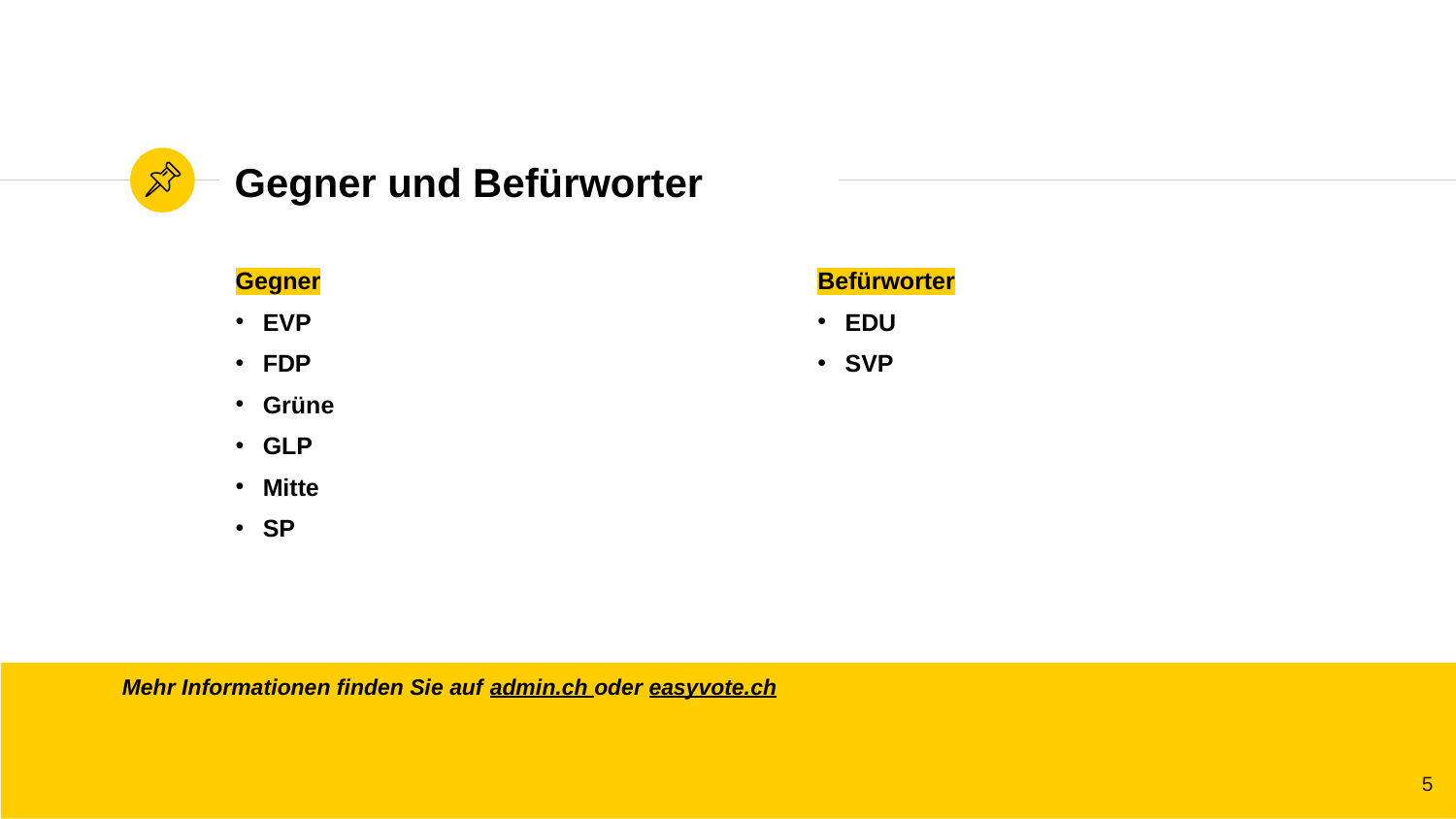

# Gegner und Befürworter

Gegner
EVP
FDP
Grüne
GLP
Mitte
SP
Befürworter
EDU
SVP
Mehr Informationen finden Sie auf admin.ch oder easyvote.ch

5